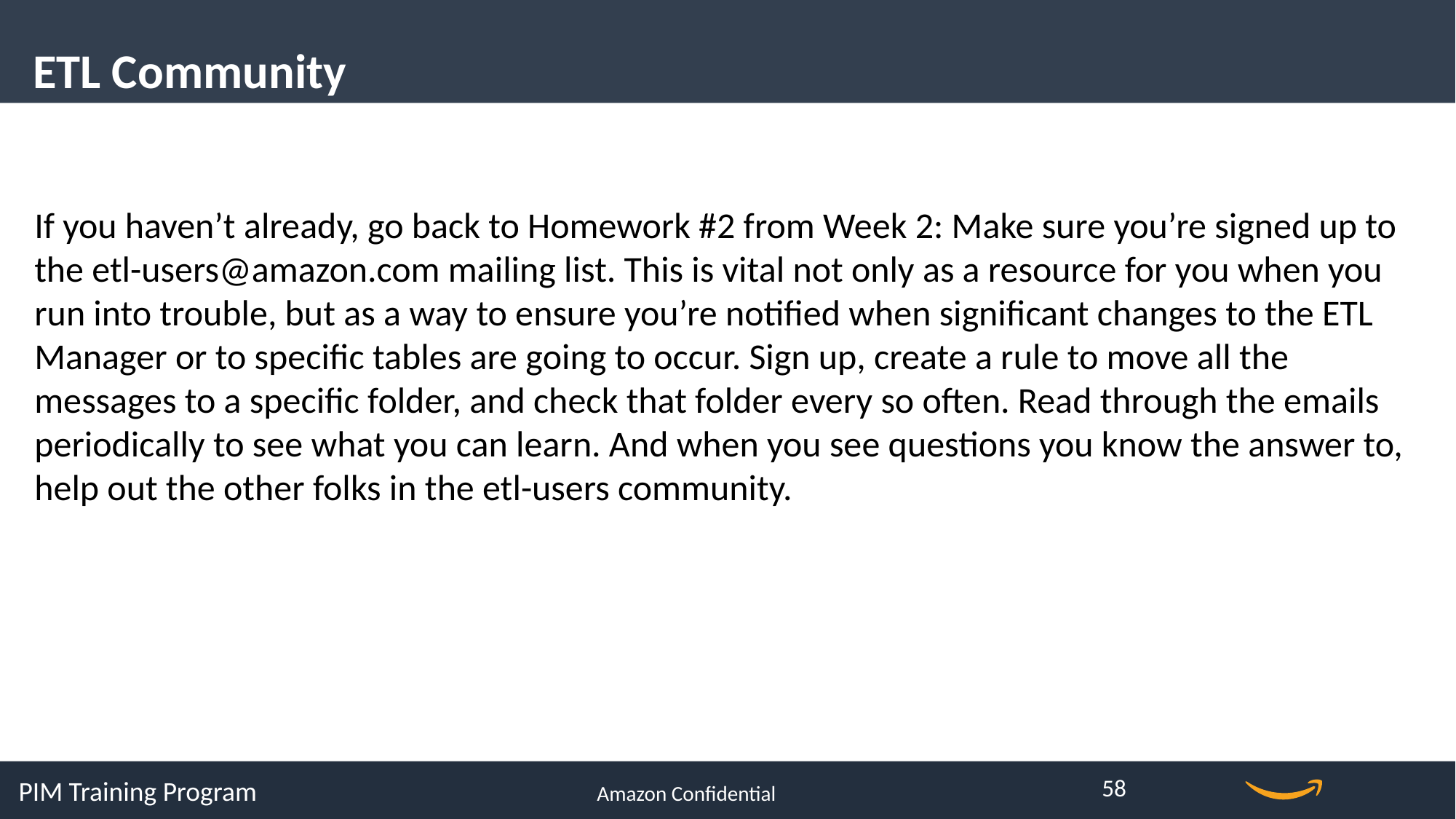

ETL Community
If you haven’t already, go back to Homework #2 from Week 2: Make sure you’re signed up to the etl-users@amazon.com mailing list. This is vital not only as a resource for you when you run into trouble, but as a way to ensure you’re notified when significant changes to the ETL Manager or to specific tables are going to occur. Sign up, create a rule to move all the messages to a specific folder, and check that folder every so often. Read through the emails periodically to see what you can learn. And when you see questions you know the answer to, help out the other folks in the etl-users community.